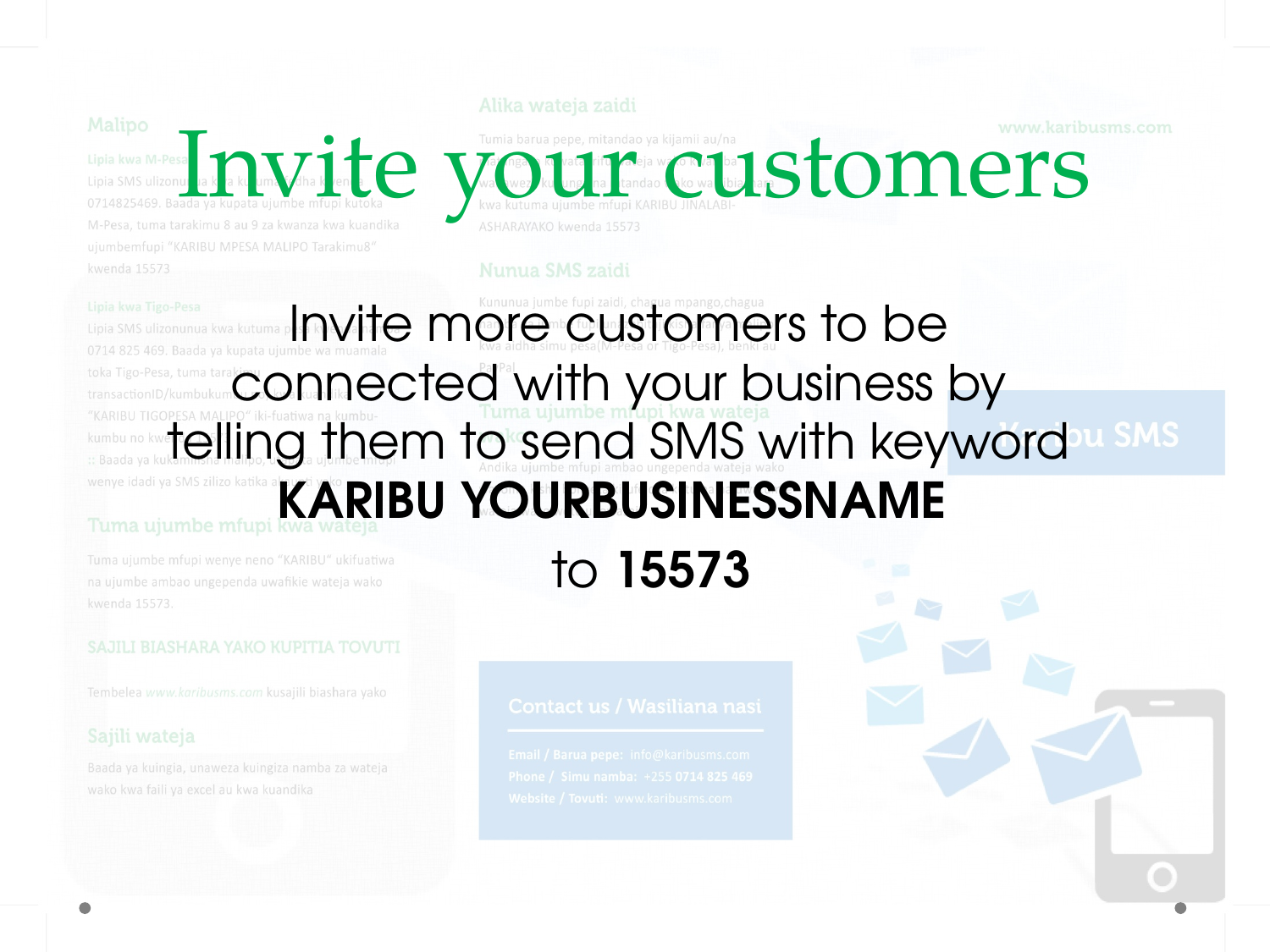

# Invite your customers
Invite more customers to be connected with your business by telling them to send SMS with keyword KARIBU YOURBUSINESSNAME
    to 15573